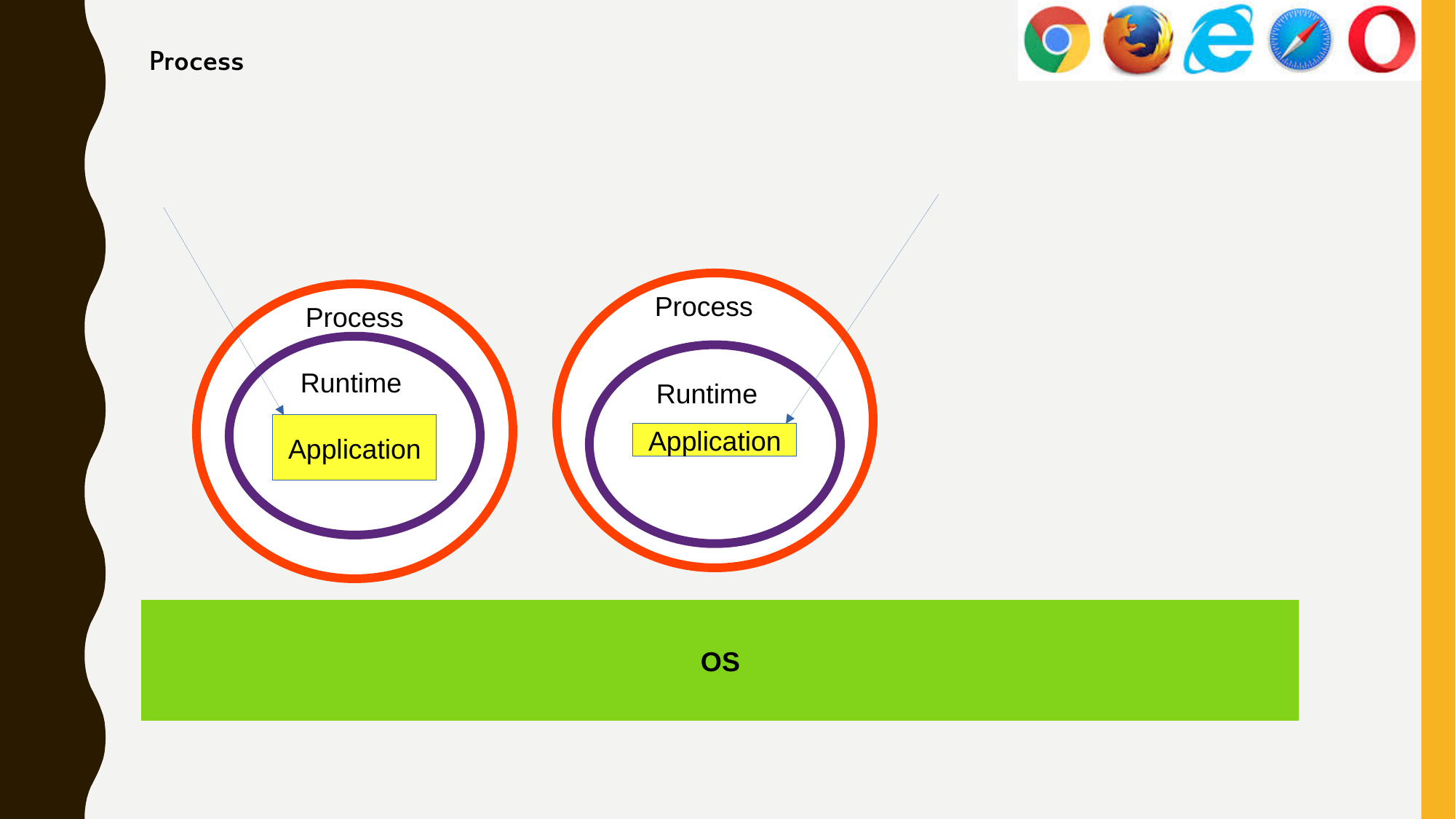

Process

Process

Runtime
Application

Process

Runtime
Application
OS